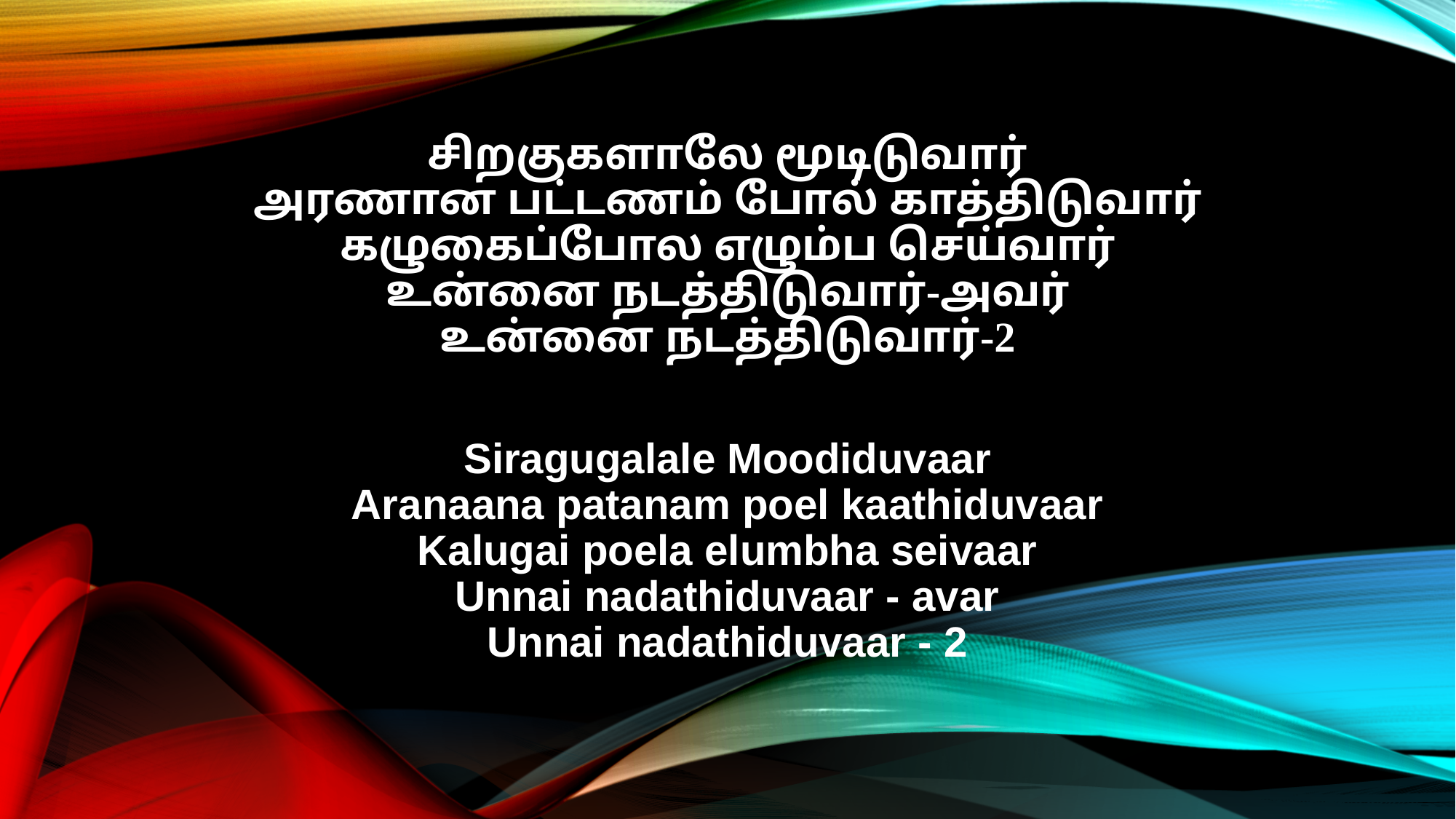

சிறகுகளாலே மூடிடுவார்
அரணான பட்டணம் போல் காத்திடுவார்
கழுகைப்போல எழும்ப செய்வார்
உன்னை நடத்திடுவார்-அவர்
உன்னை நடத்திடுவார்-2

Siragugalale Moodiduvaar
Aranaana patanam poel kaathiduvaar
Kalugai poela elumbha seivaar
Unnai nadathiduvaar - avar
Unnai nadathiduvaar - 2